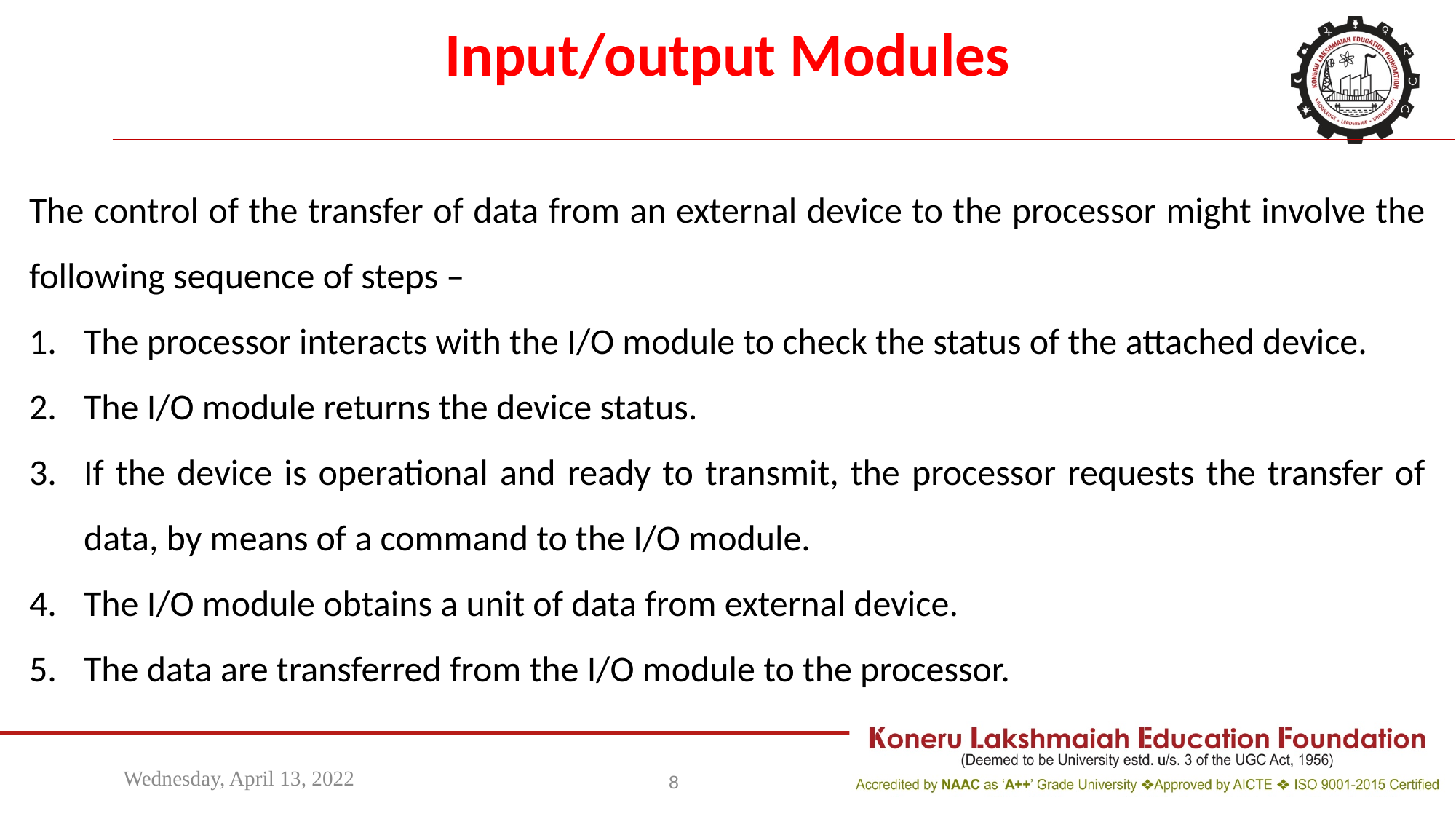

Input/output Modules

The control of the transfer of data from an external device to the processor might involve the following sequence of steps –
The processor interacts with the I/O module to check the status of the attached device.
The I/O module returns the device status.
If the device is operational and ready to transmit, the processor requests the transfer of data, by means of a command to the I/O module.
The I/O module obtains a unit of data from external device.
The data are transferred from the I/O module to the processor.

Wednesday, April 13, 2022
8